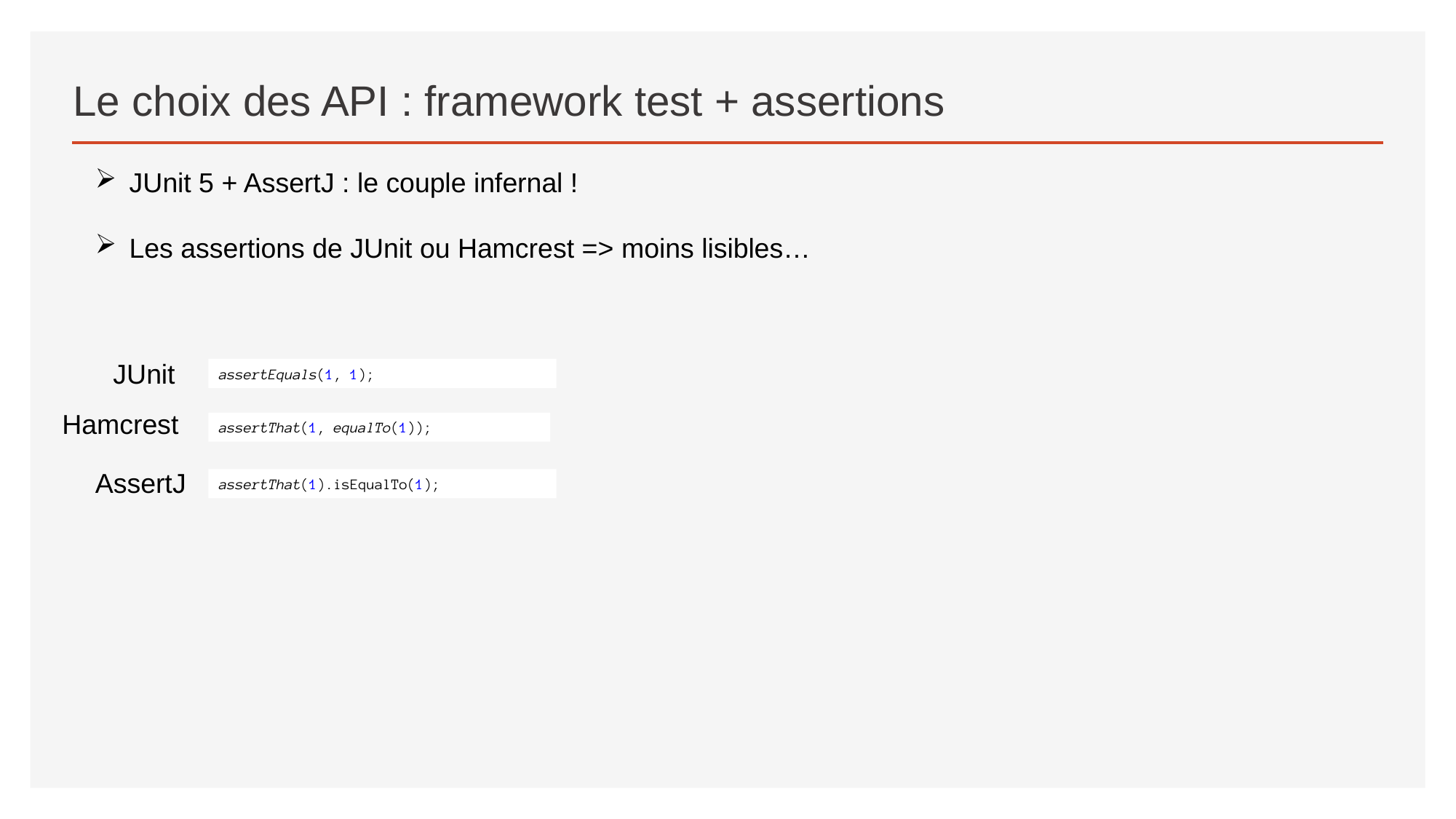

# Le choix des API : framework test + assertions
JUnit 5 + AssertJ : le couple infernal !

Les assertions de JUnit ou Hamcrest => moins lisibles…
JUnit
assertEquals(1, 1);
Hamcrest
assertThat(1, equalTo(1));
AssertJ
assertThat(1).isEqualTo(1);